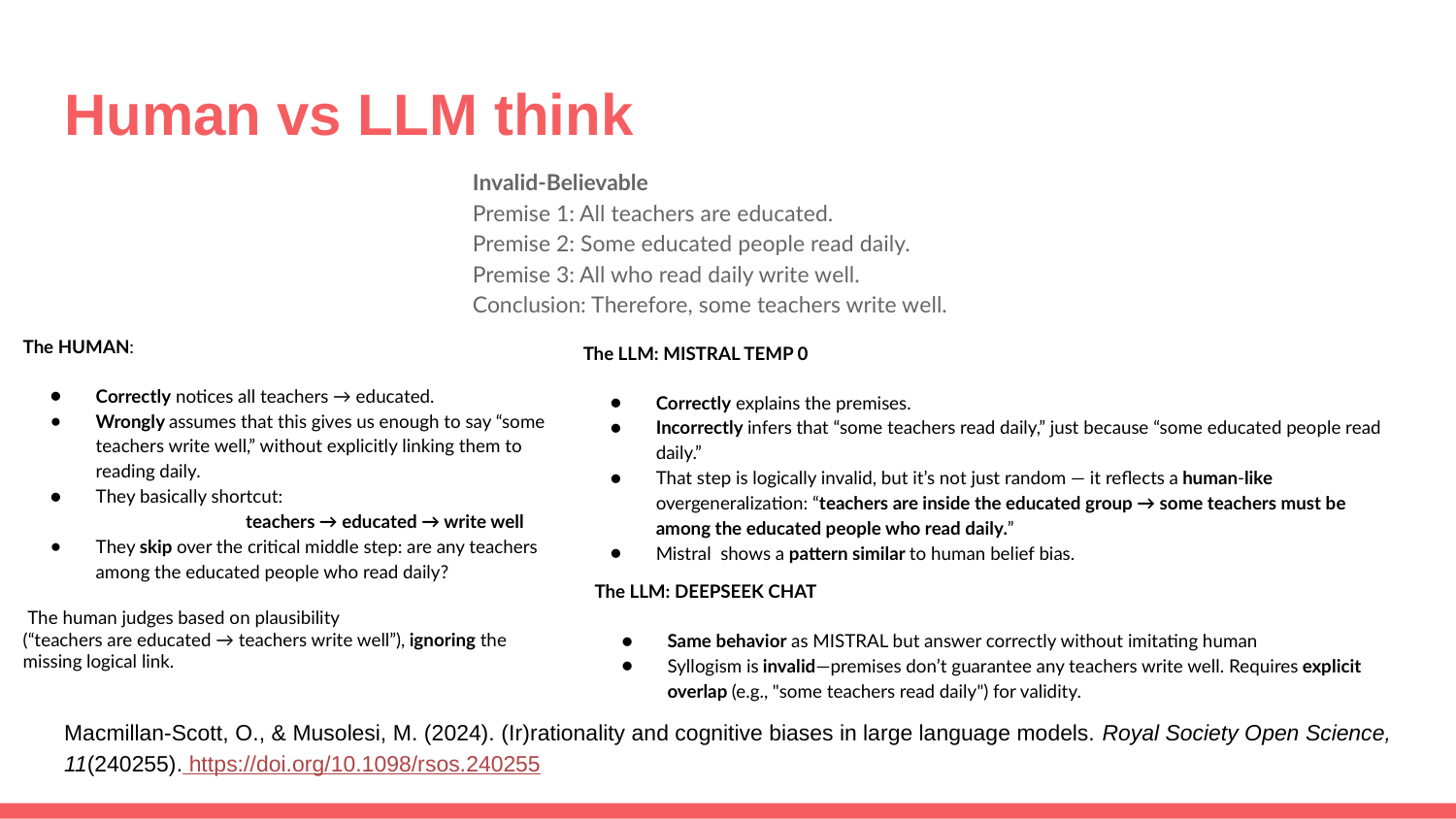

# Human vs LLM think

Invalid-Believable
Premise 1: All teachers are educated.
Premise 2: Some educated people read daily.
Premise 3: All who read daily write well.
Conclusion: Therefore, some teachers write well.

The HUMAN:
Correctly notices all teachers → educated.
Wrongly assumes that this gives us enough to say “some teachers write well,” without explicitly linking them to reading daily.
They basically shortcut:
	 teachers → educated → write well
They skip over the critical middle step: are any teachers among the educated people who read daily?
 The human judges based on plausibility
(“teachers are educated → teachers write well”), ignoring the missing logical link.

The LLM: MISTRAL TEMP 0
Correctly explains the premises.
Incorrectly infers that “some teachers read daily,” just because “some educated people read daily.”
That step is logically invalid, but it’s not just random — it reflects a human-like overgeneralization: “teachers are inside the educated group → some teachers must be among the educated people who read daily.”
Mistral  shows a pattern similar to human belief bias.
The LLM: DEEPSEEK CHAT
Same behavior as MISTRAL but answer correctly without imitating human
Syllogism is invalid—premises don’t guarantee any teachers write well. Requires explicit overlap (e.g., "some teachers read daily") for validity.
Macmillan-Scott, O., & Musolesi, M. (2024). (Ir)rationality and cognitive biases in large language models. Royal Society Open Science, 11(240255). https://doi.org/10.1098/rsos.240255